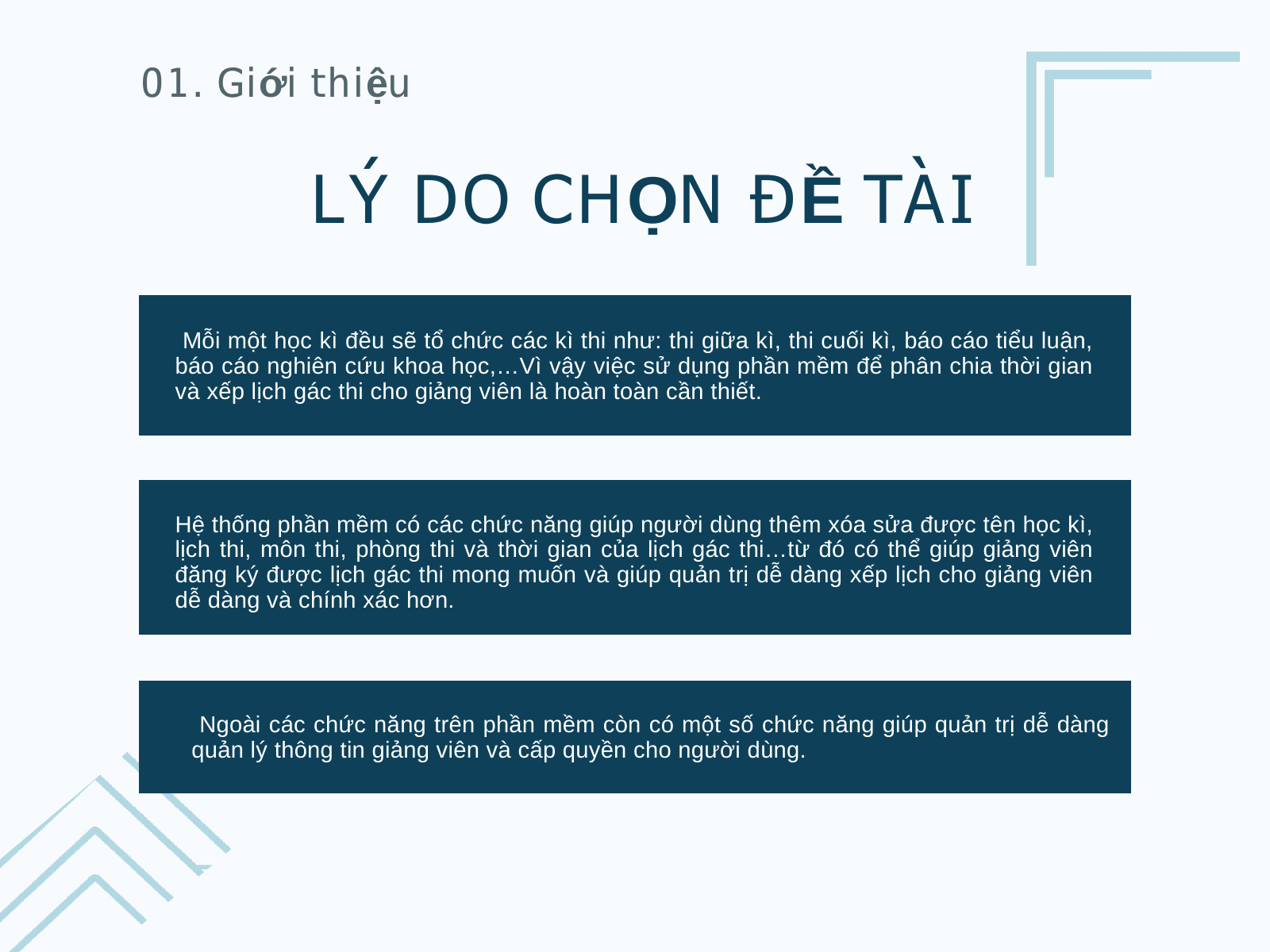

01. Giới thiệu
LÝ DO CHỌN ĐỀ TÀI

 Mỗi một học kì đều sẽ tổ chức các kì thi như: thi giữa kì, thi cuối kì, báo cáo tiểu luận, báo cáo nghiên cứu khoa học,…Vì vậy việc sử dụng phần mềm để phân chia thời gian và xếp lịch gác thi cho giảng viên là hoàn toàn cần thiết.

Hệ thống phần mềm có các chức năng giúp người dùng thêm xóa sửa được tên học kì, lịch thi, môn thi, phòng thi và thời gian của lịch gác thi…từ đó có thể giúp giảng viên đăng ký được lịch gác thi mong muốn và giúp quản trị dễ dàng xếp lịch cho giảng viên dễ dàng và chính xác hơn.

 Ngoài các chức năng trên phần mềm còn có một số chức năng giúp quản trị dễ dàng quản lý thông tin giảng viên và cấp quyền cho người dùng.